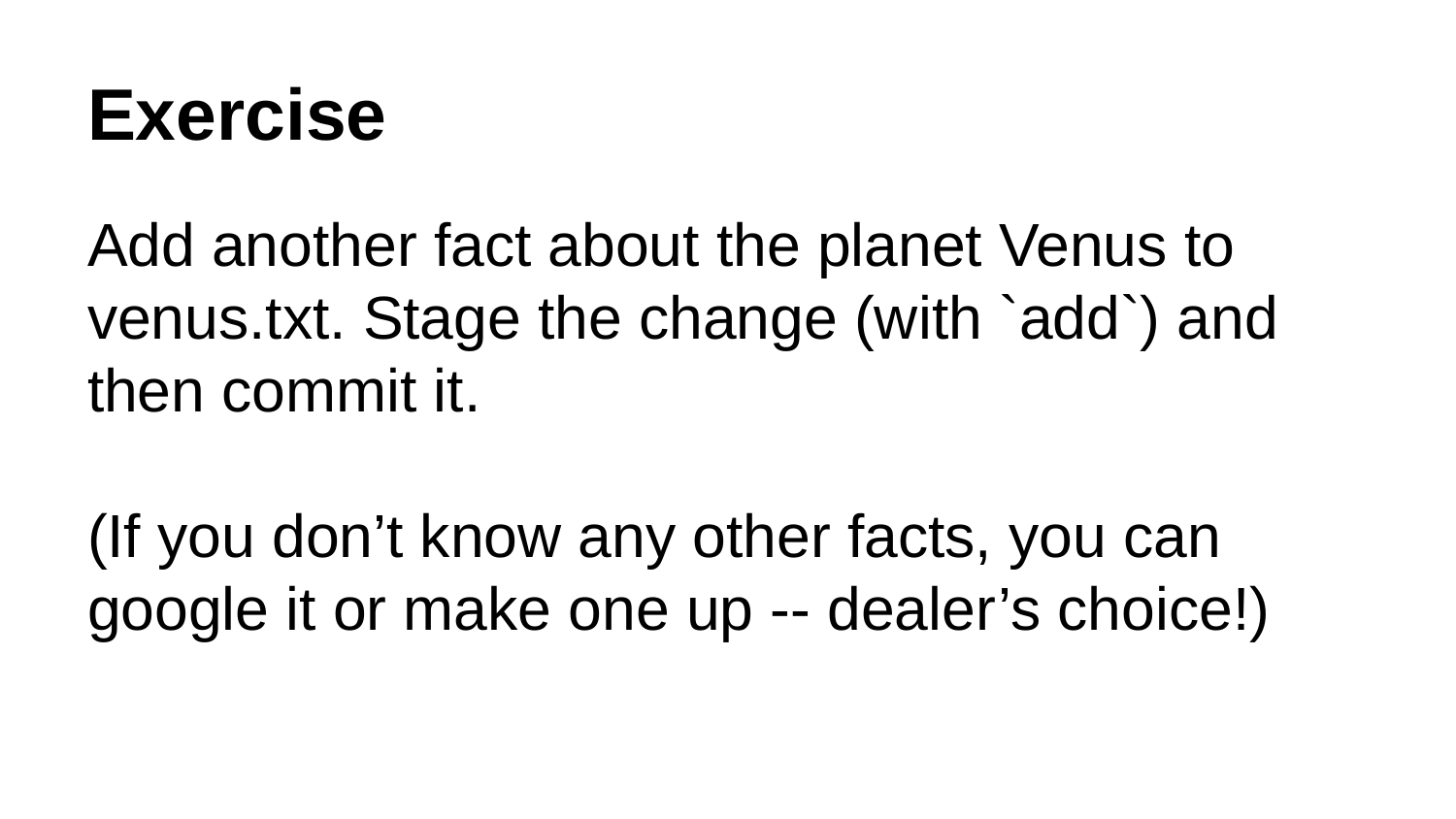

# Exercise
Add another fact about the planet Venus to venus.txt. Stage the change (with `add`) and then commit it.

(If you don’t know any other facts, you can google it or make one up -- dealer’s choice!)